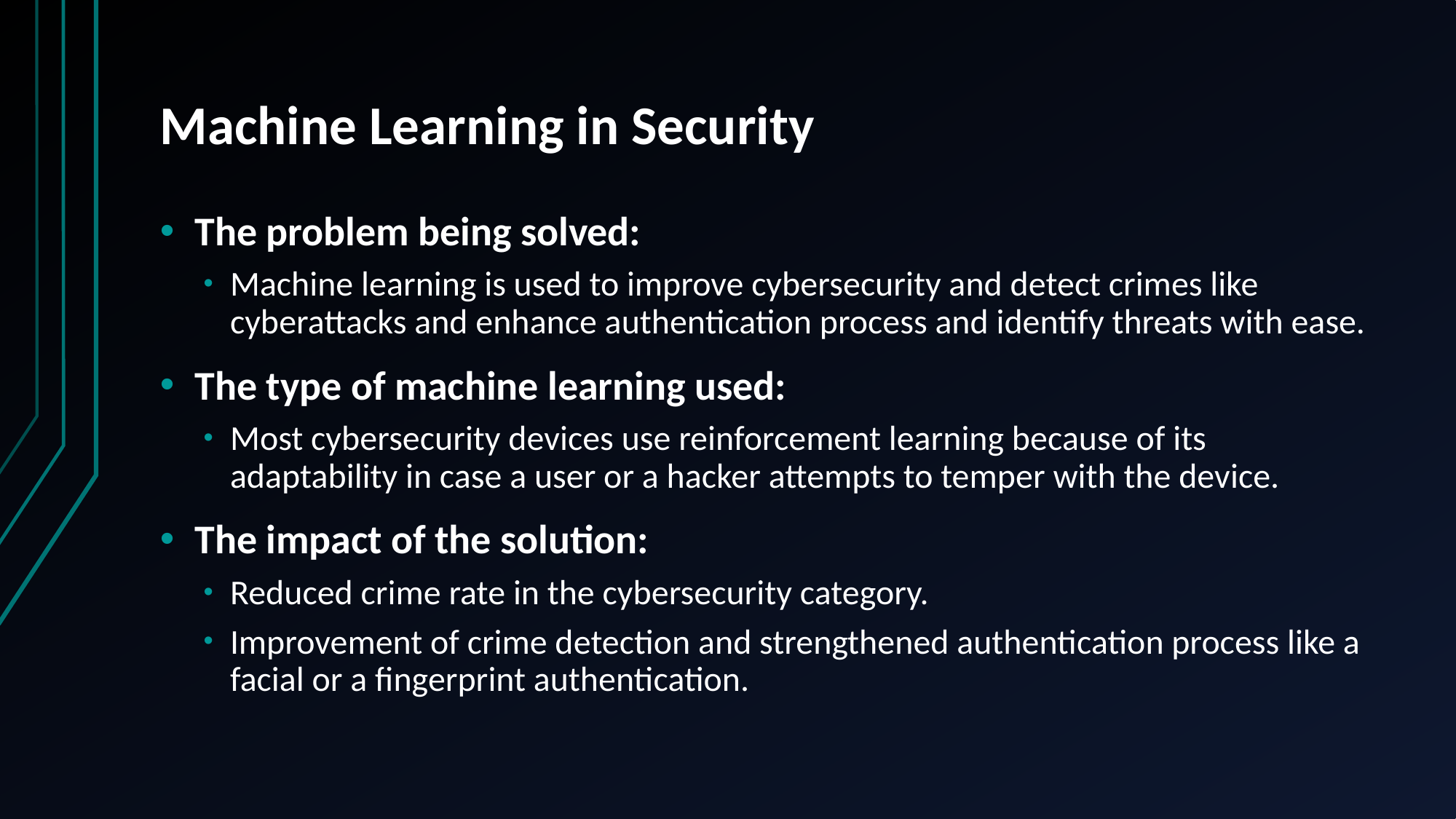

# Machine Learning in Security
The problem being solved:
Machine learning is used to improve cybersecurity and detect crimes like cyberattacks and enhance authentication process and identify threats with ease.
The type of machine learning used:
Most cybersecurity devices use reinforcement learning because of its adaptability in case a user or a hacker attempts to temper with the device.
The impact of the solution:
Reduced crime rate in the cybersecurity category.
Improvement of crime detection and strengthened authentication process like a facial or a fingerprint authentication.